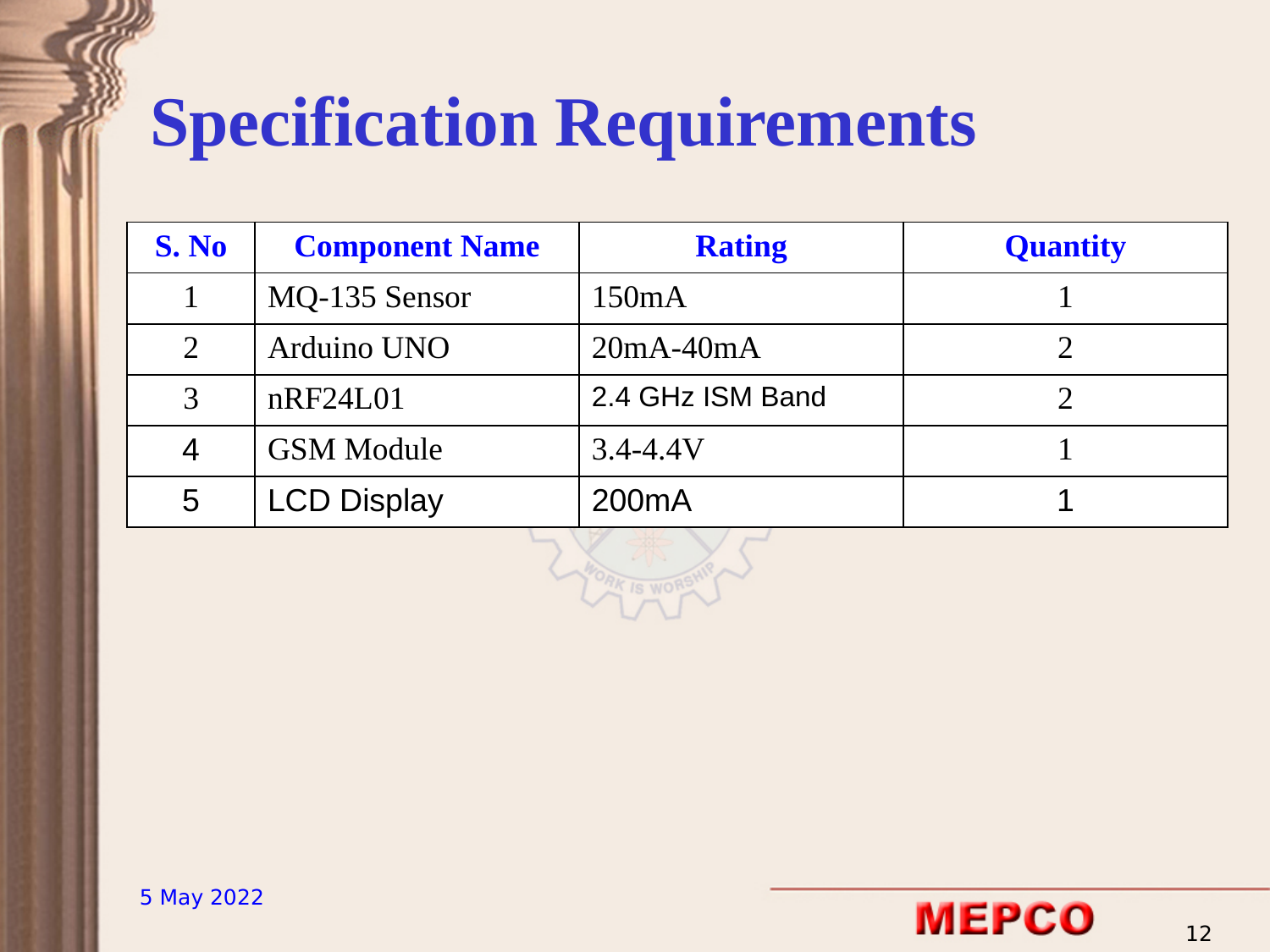

Specification Requirements
| S. No | Component Name | Rating | Quantity |
| --- | --- | --- | --- |
| 1 | MQ-135 Sensor | 150mA | 1 |
| 2 | Arduino UNO | 20mA-40mA | 2 |
| 3 | nRF24L01 | 2.4 GHz ISM Band | 2 |
| 4 | GSM Module | 3.4-4.4V | 1 |
| 5 | LCD Display | 200mA | 1 |